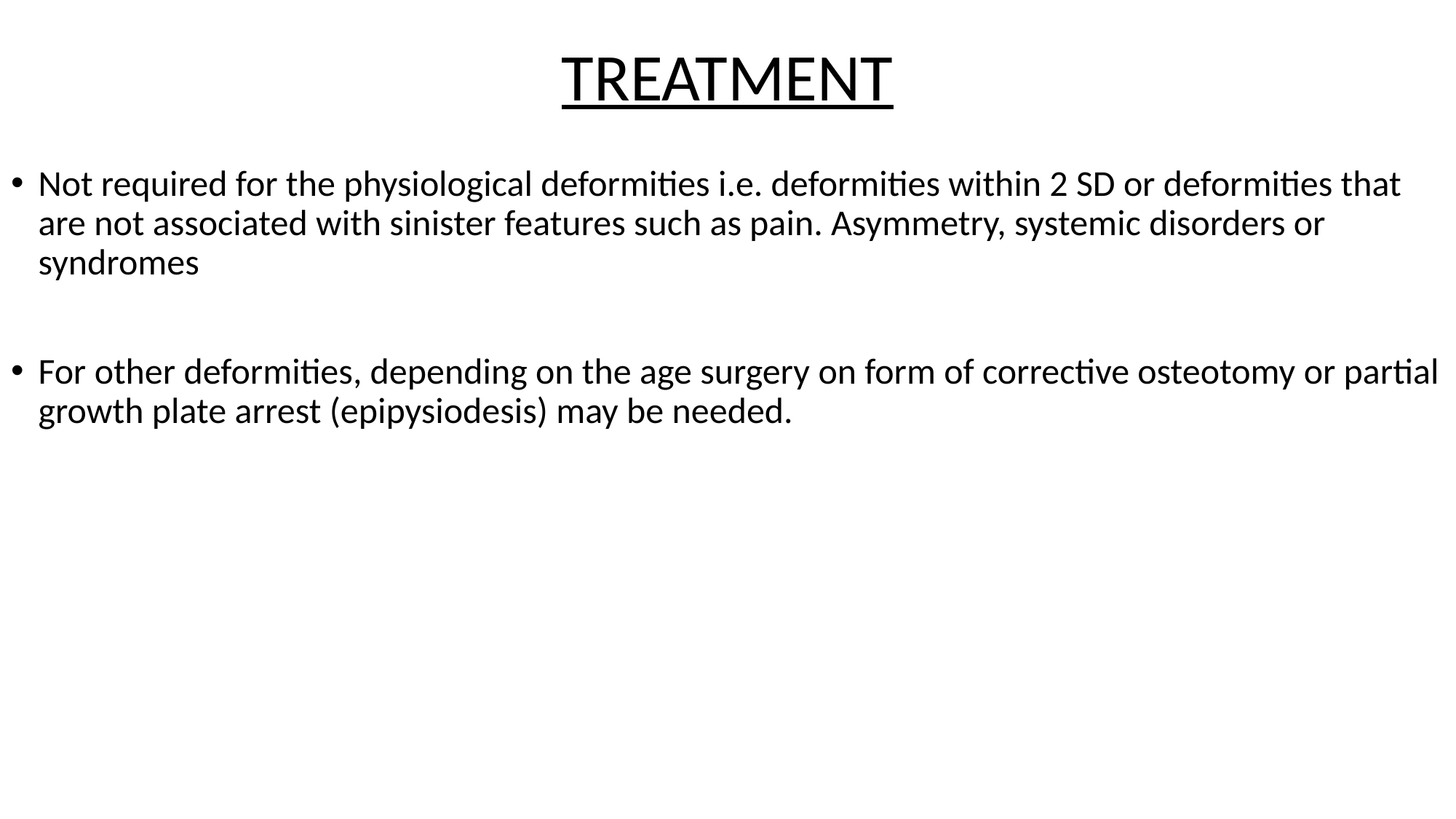

# TREATMENT
Not required for the physiological deformities i.e. deformities within 2 SD or deformities that are not associated with sinister features such as pain. Asymmetry, systemic disorders or syndromes

For other deformities, depending on the age surgery on form of corrective osteotomy or partial growth plate arrest (epipysiodesis) may be needed.